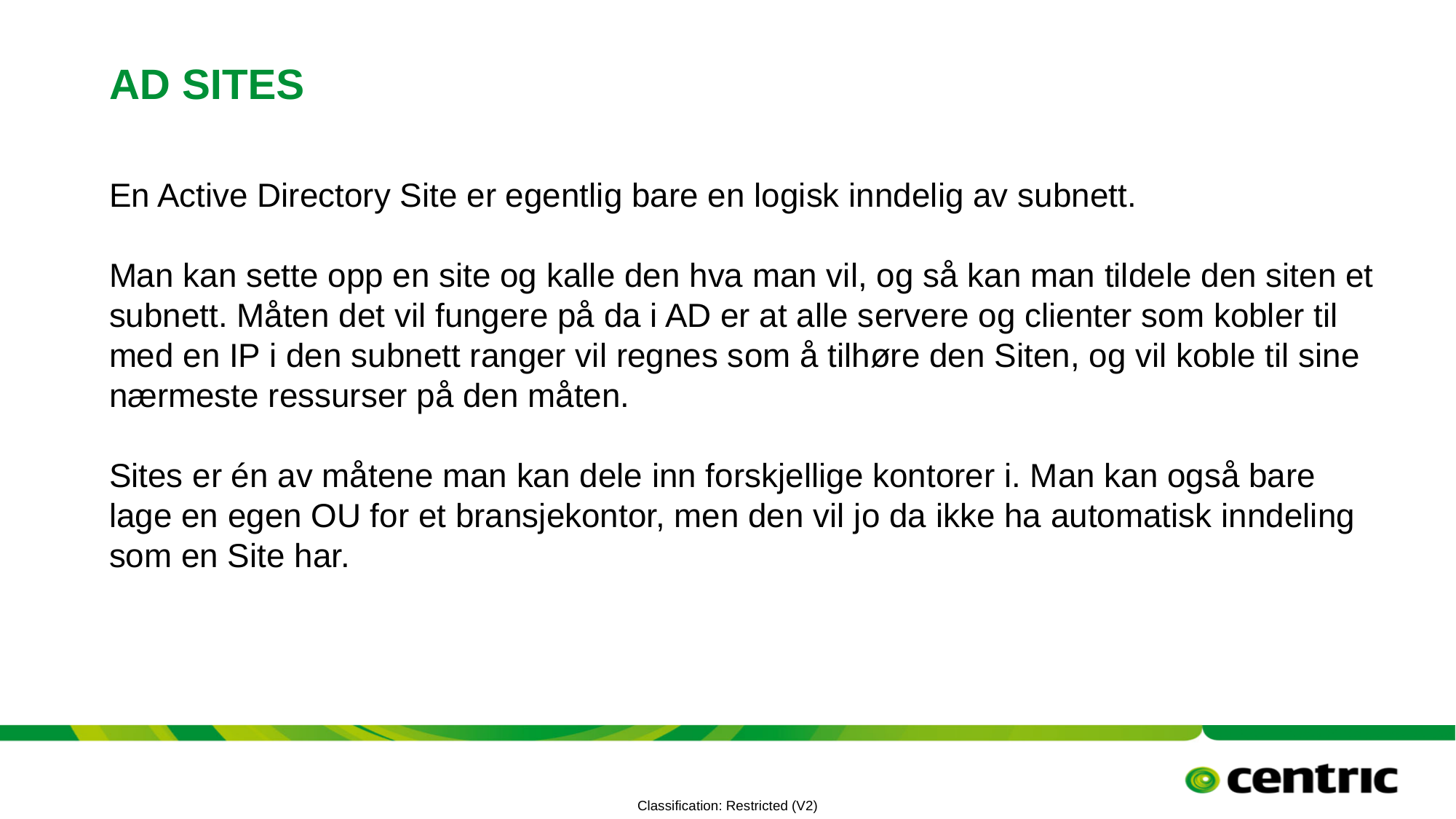

# Ad sites
En Active Directory Site er egentlig bare en logisk inndelig av subnett.

Man kan sette opp en site og kalle den hva man vil, og så kan man tildele den siten et subnett. Måten det vil fungere på da i AD er at alle servere og clienter som kobler til med en IP i den subnett ranger vil regnes som å tilhøre den Siten, og vil koble til sine nærmeste ressurser på den måten.

Sites er én av måtene man kan dele inn forskjellige kontorer i. Man kan også bare lage en egen OU for et bransjekontor, men den vil jo da ikke ha automatisk inndeling som en Site har.